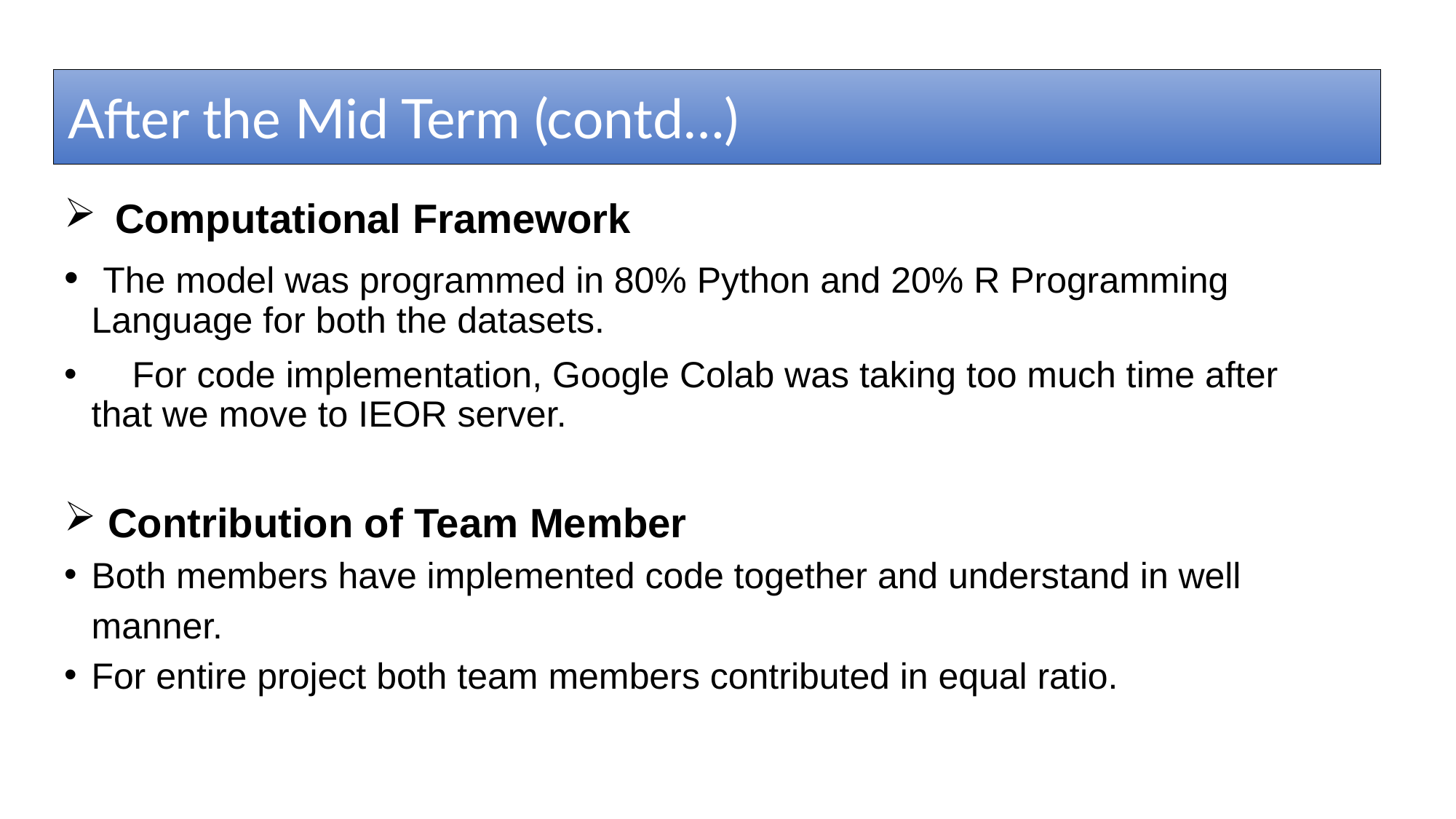

After the Mid Term (contd…)
  Computational Framework
 The model was programmed in 80% Python and 20% R Programming Language for both the datasets.
    For code implementation, Google Colab was taking too much time after that we move to IEOR server.

 Contribution of Team Member
Both members have implemented code together and understand in well manner.
For entire project both team members contributed in equal ratio.